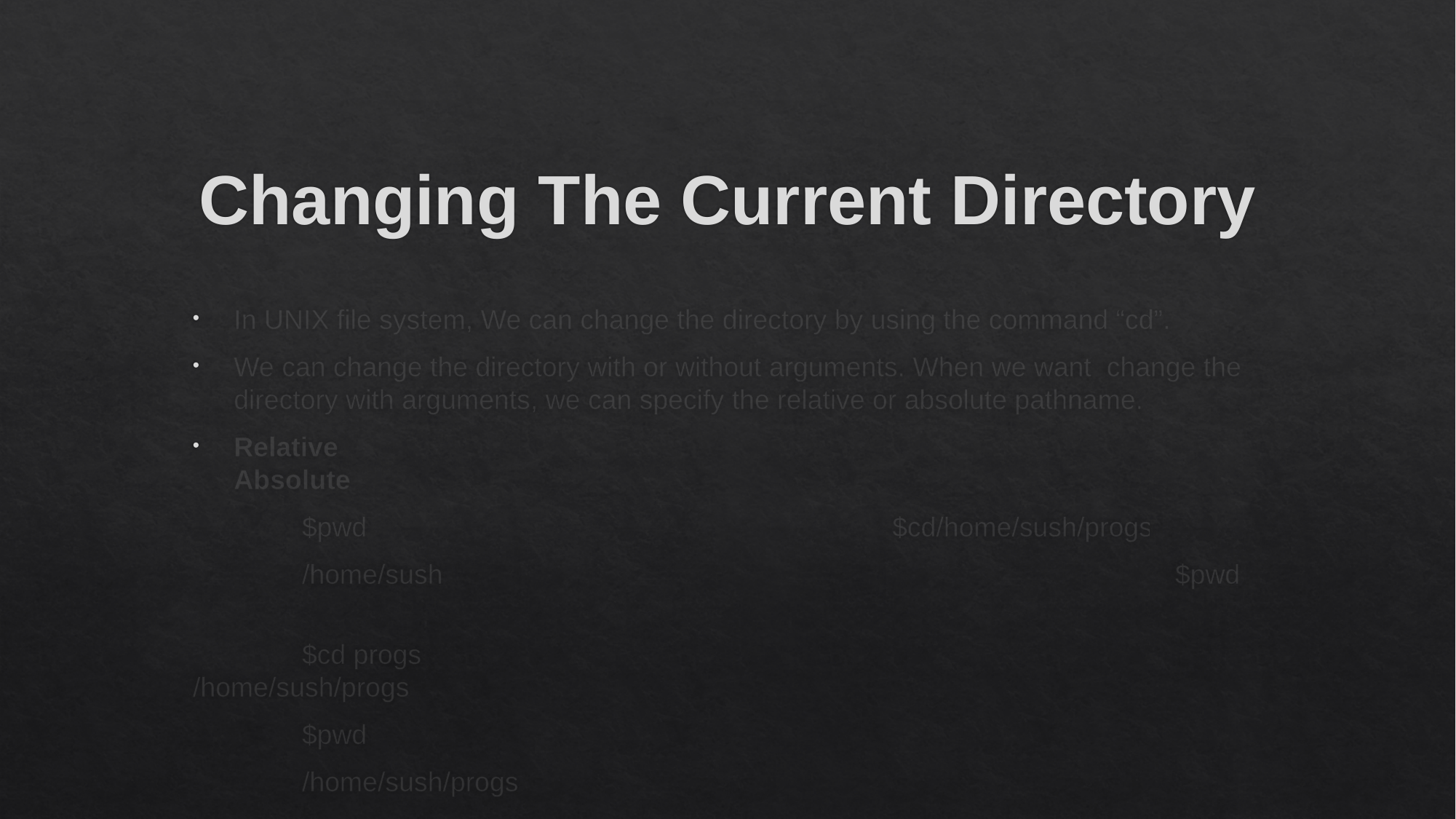

# Changing The Current Directory
In UNIX file system, We can change the directory by using the command “cd”.
We can change the directory with or without arguments. When we want  change the directory with arguments, we can specify the relative or absolute pathname.
Relative				      					Absolute
	$pwd                                                                     $cd/home/sush/progs
	/home/sush			         				$pwd
	$cd progs				          			/home/sush/progs
	$pwd
	/home/sush/progs